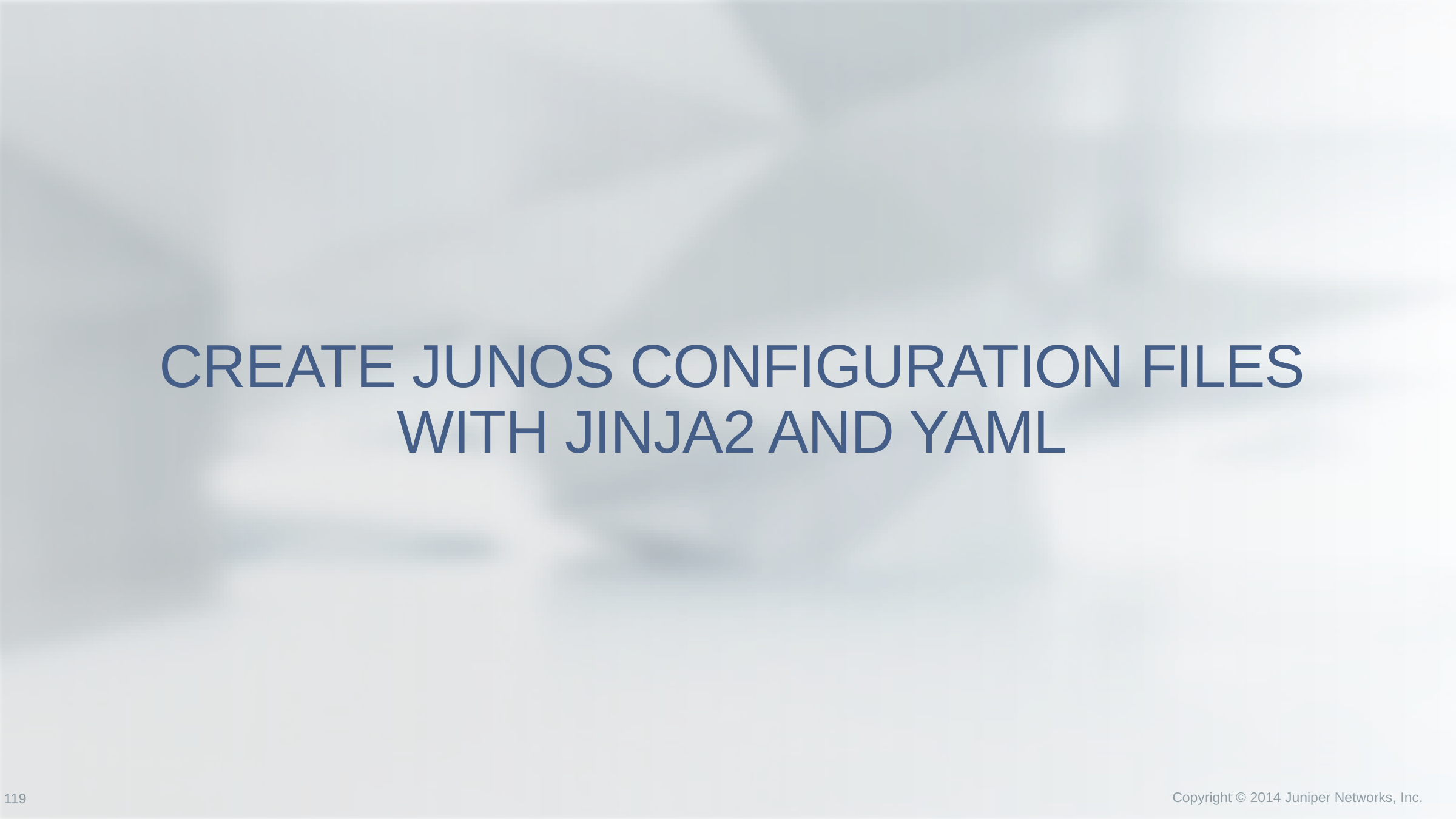

# CREATE JUNOS CONFIGURATION FILES WITH JINJA2 AND YAML